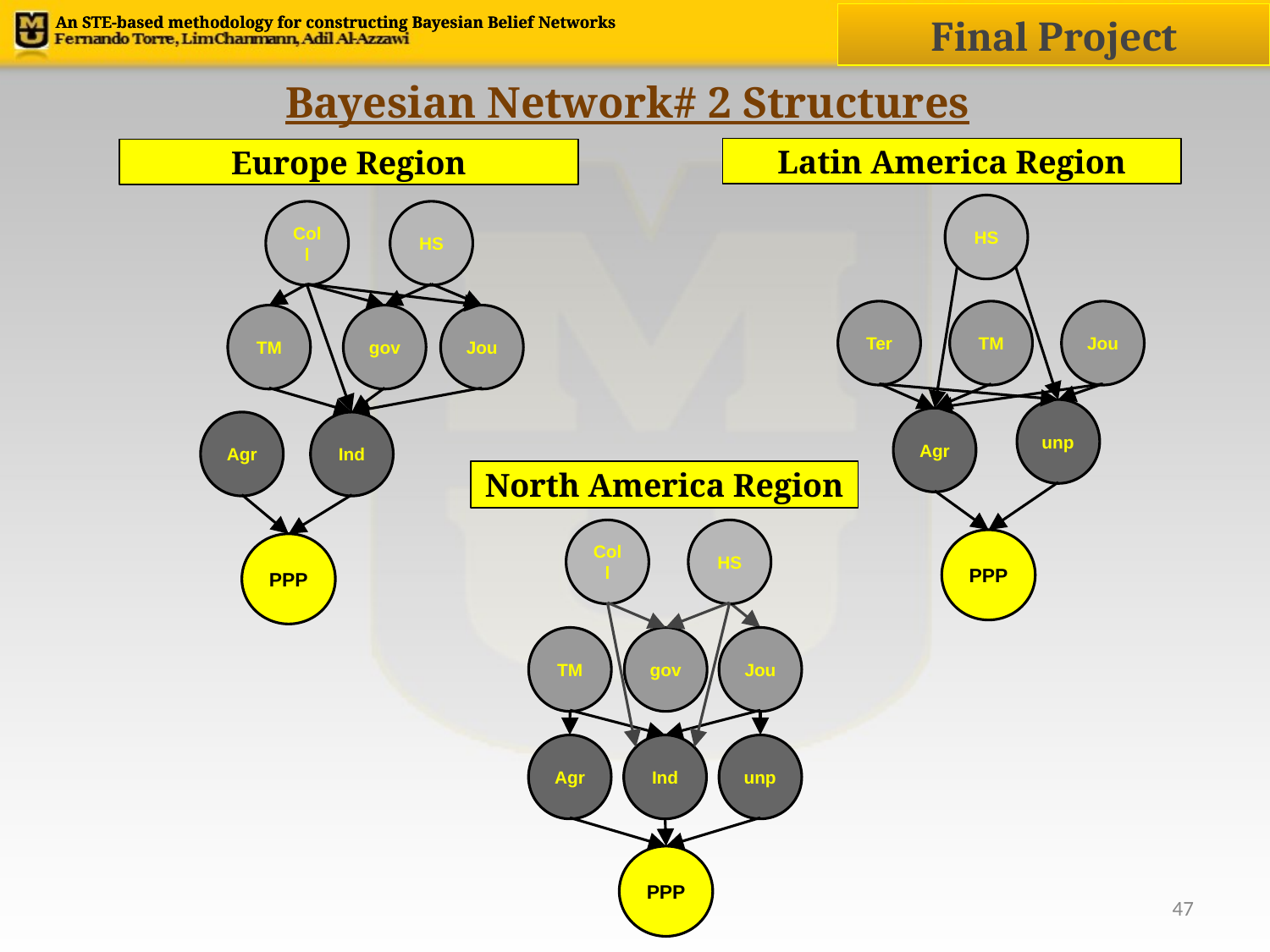

Final Project
An STE-based methodology for constructing Bayesian Belief Networks
# Bayesian Network# 2 Structures
Latin America Region
Europe Region
HS
Coll
HS
Ter
TM
Jou
TM
gov
Jou
unp
Agr
PPP
Agr
Ind
North America Region
Coll
HS
PPP
gov
Jou
TM
Agr
PPP
Ind
unp
47